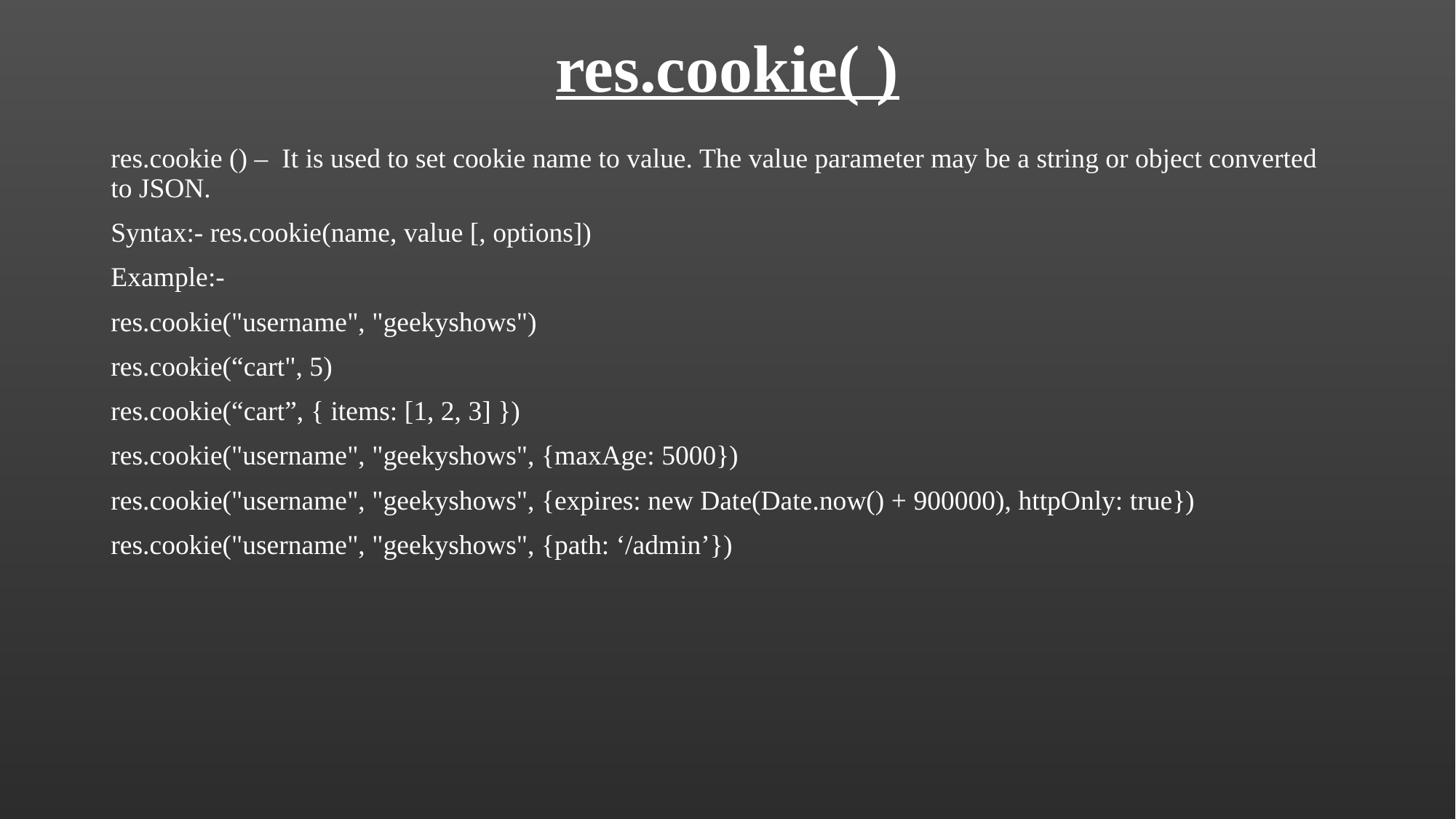

# res.cookie( )
res.cookie () –  It is used to set cookie name to value. The value parameter may be a string or object converted to JSON.
Syntax:- res.cookie(name, value [, options])
Example:-
res.cookie("username", "geekyshows")
res.cookie(“cart", 5)
res.cookie(“cart”, { items: [1, 2, 3] })
res.cookie("username", "geekyshows", {maxAge: 5000})
res.cookie("username", "geekyshows", {expires: new Date(Date.now() + 900000), httpOnly: true})
res.cookie("username", "geekyshows", {path: ‘/admin’})